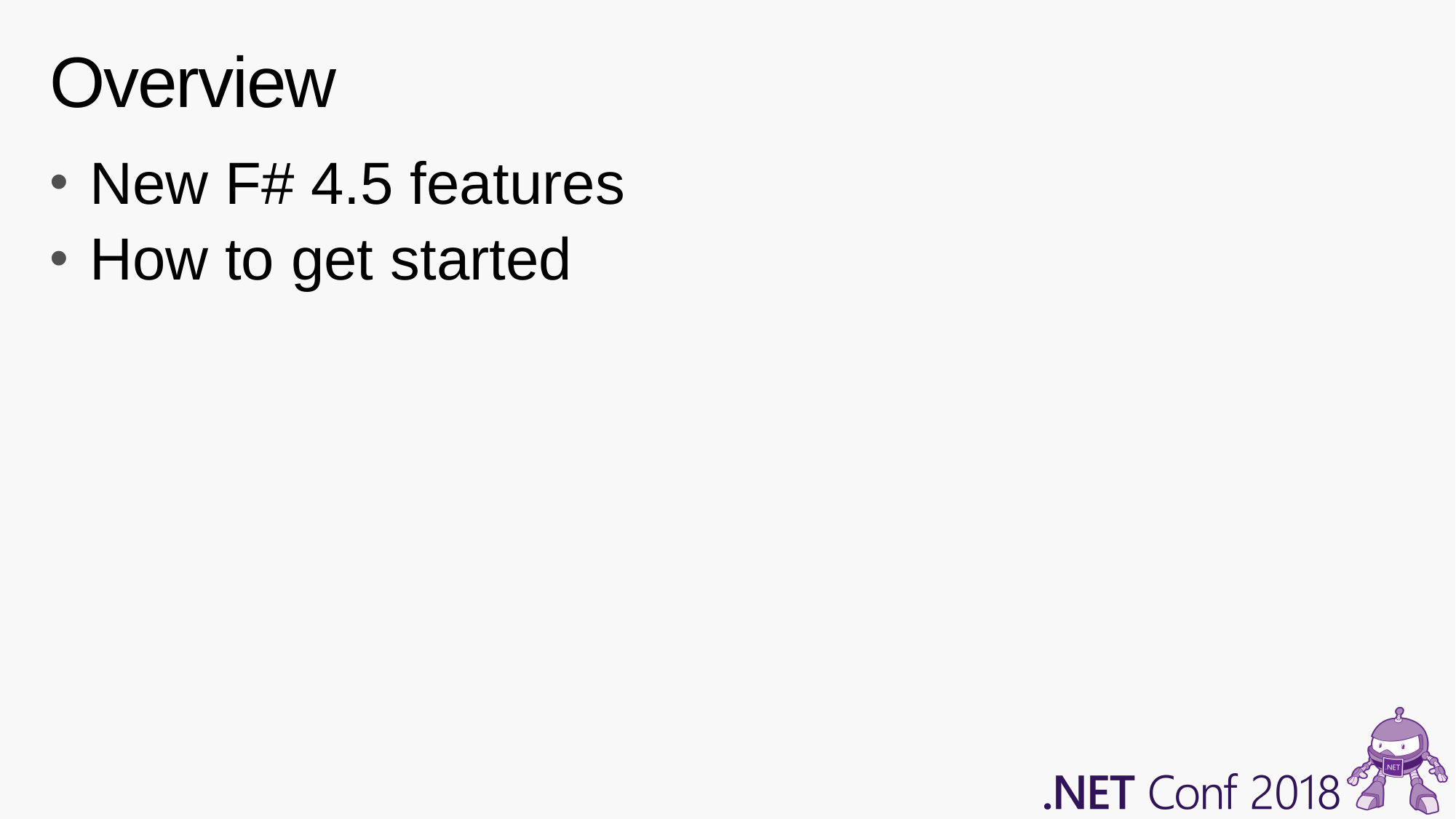

# Overview
New F# 4.5 features
How to get started